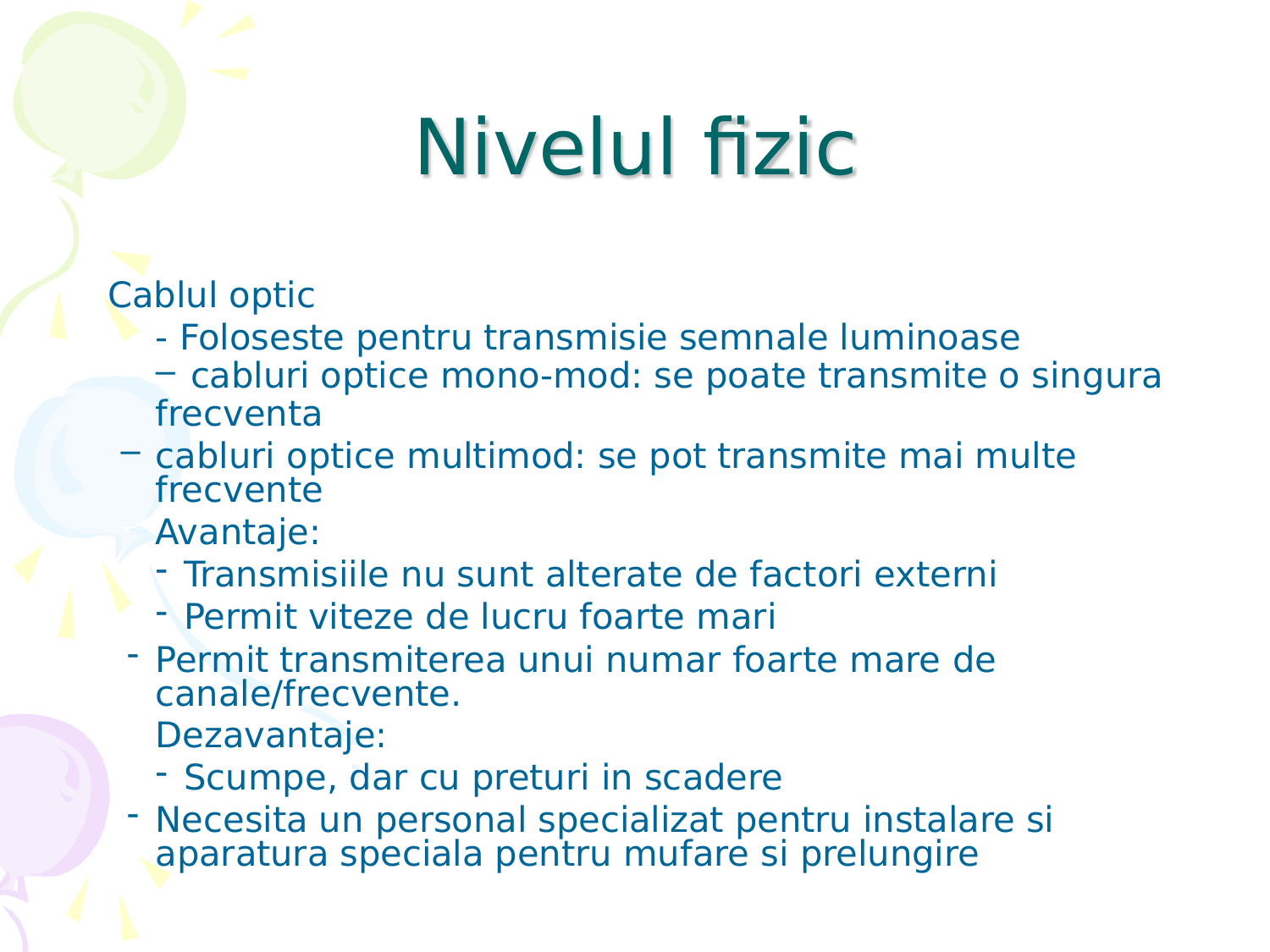

# Nivelul fizic

Cablul optic
- Foloseste pentru transmisie semnale luminoase
cabluri optice mono-mod: se poate transmite o singura
frecventa
cabluri optice multimod: se pot transmite mai multe  frecvente
Avantaje:
Transmisiile nu sunt alterate de factori externi
Permit viteze de lucru foarte mari
Permit transmiterea unui numar foarte mare de  canale/frecvente.
Dezavantaje:
Scumpe, dar cu preturi in scadere
Necesita un personal specializat pentru instalare si  aparatura speciala pentru mufare si prelungire